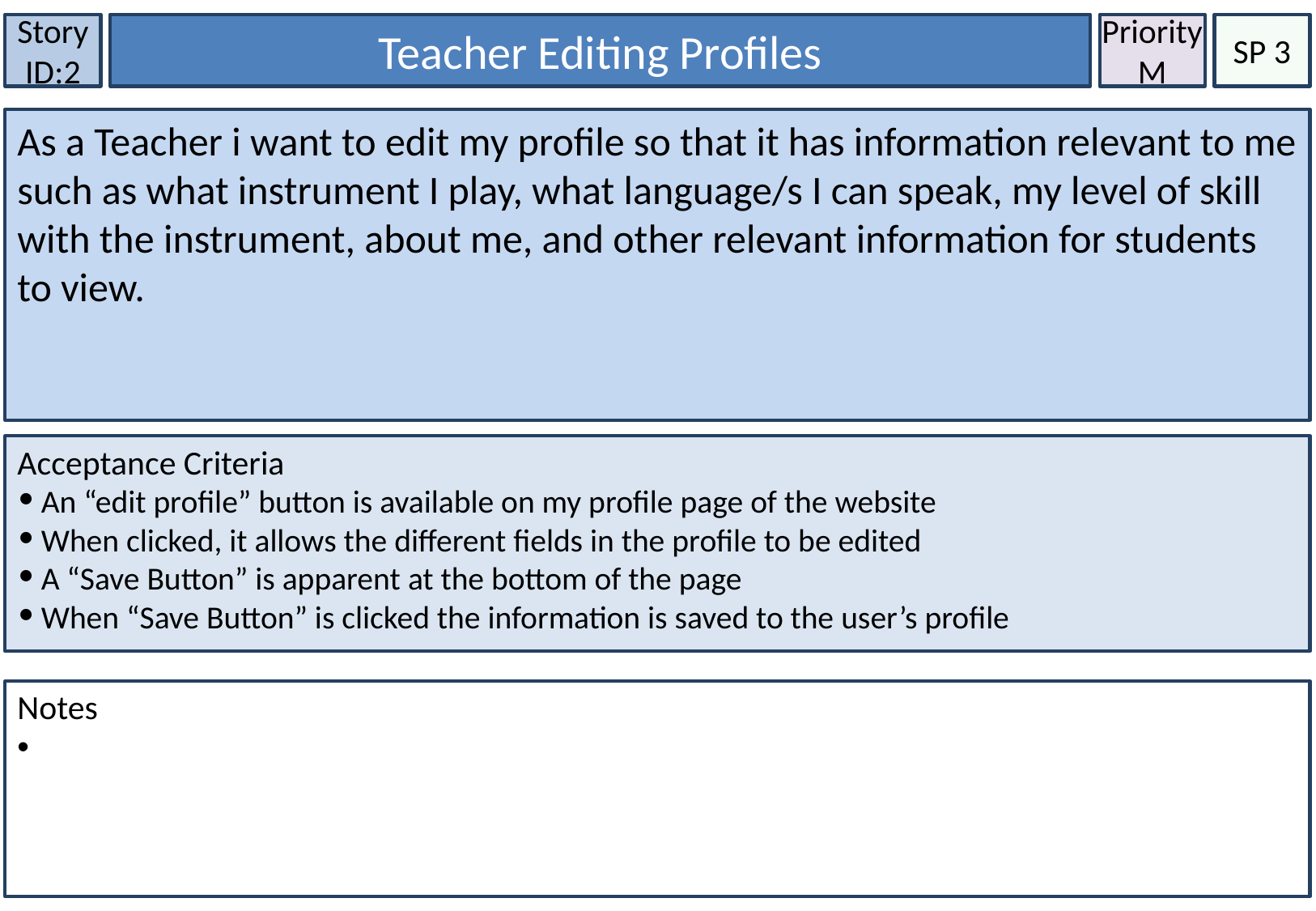

Story ID:2
Teacher Editing Profiles
Priority M
SP 3
As a Teacher i want to edit my profile so that it has information relevant to me such as what instrument I play, what language/s I can speak, my level of skill with the instrument, about me, and other relevant information for students to view.
Acceptance Criteria
An “edit profile” button is available on my profile page of the website
When clicked, it allows the different fields in the profile to be edited
A “Save Button” is apparent at the bottom of the page
When “Save Button” is clicked the information is saved to the user’s profile
Notes